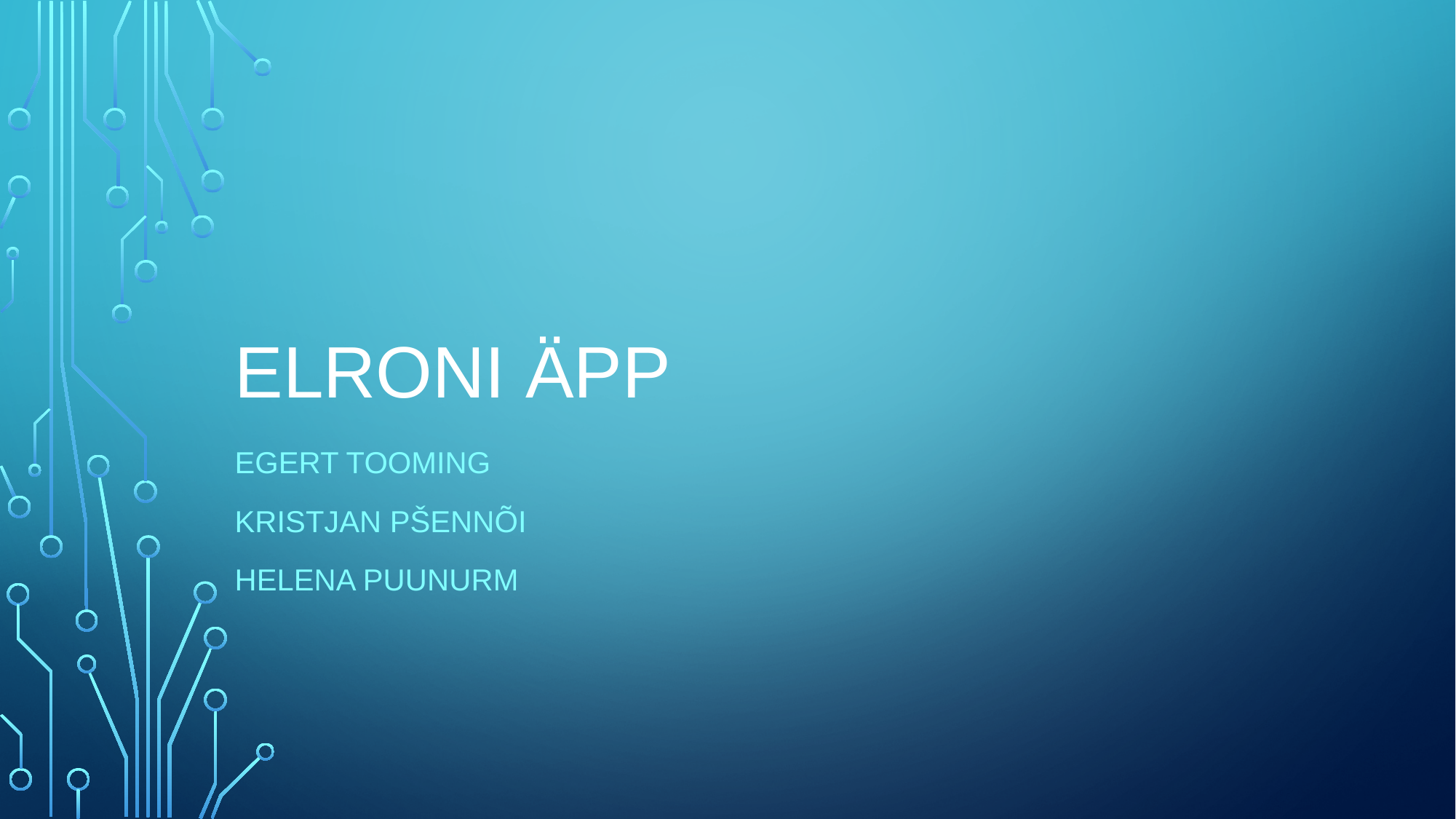

# ELRONI ÄPP
EGERT TOOMING
KRISTJAN PŠENNÕI
HELENA PUUNURM